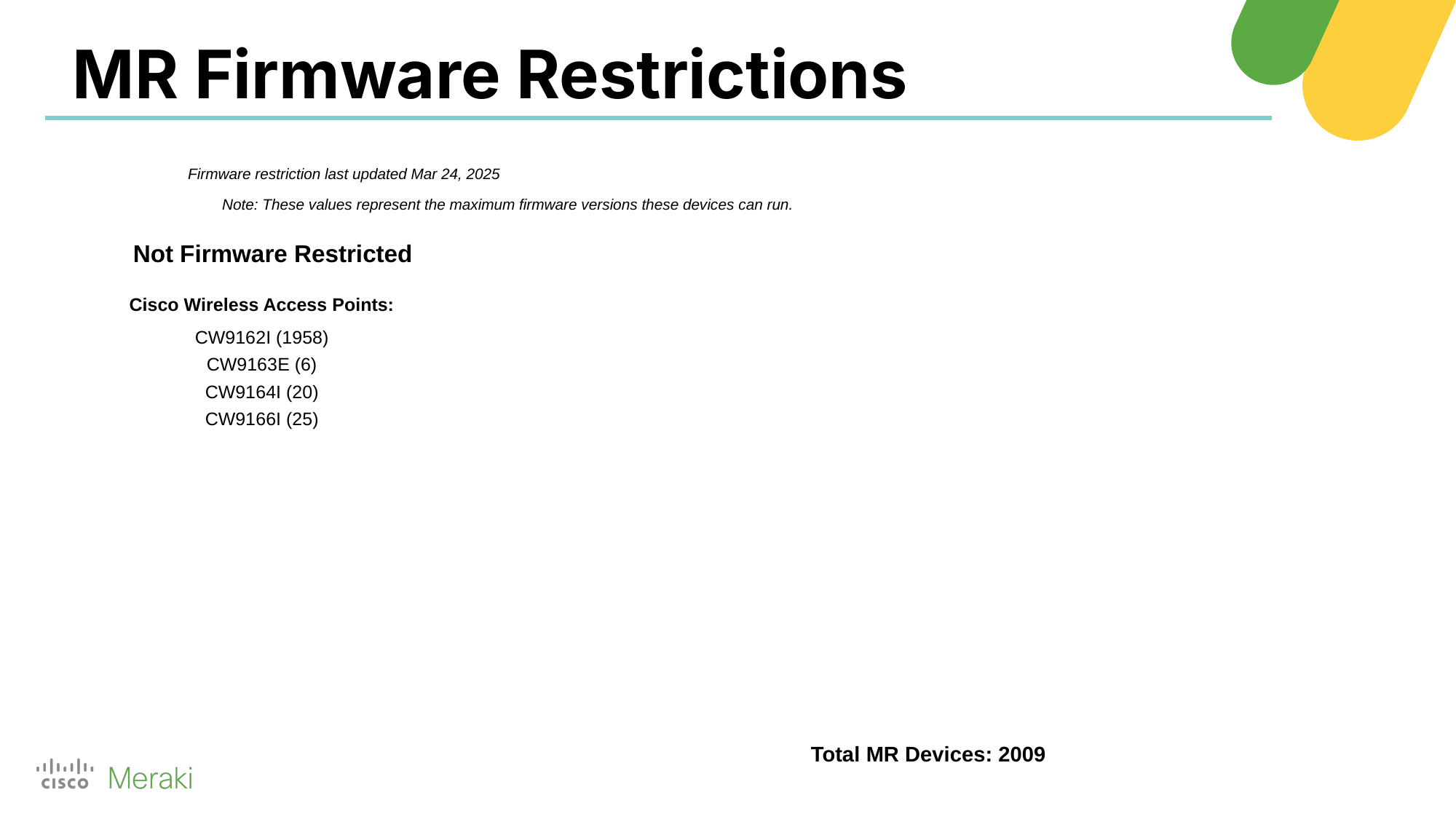

MR Firmware Restrictions

Firmware restriction last updated Mar 24, 2025

Note: These values represent the maximum firmware versions these devices can run.

Not Firmware Restricted

Cisco Wireless Access Points:

CW9162I (1958)

CW9163E (6)

CW9164I (20)

CW9166I (25)

Total MR Devices: 2009